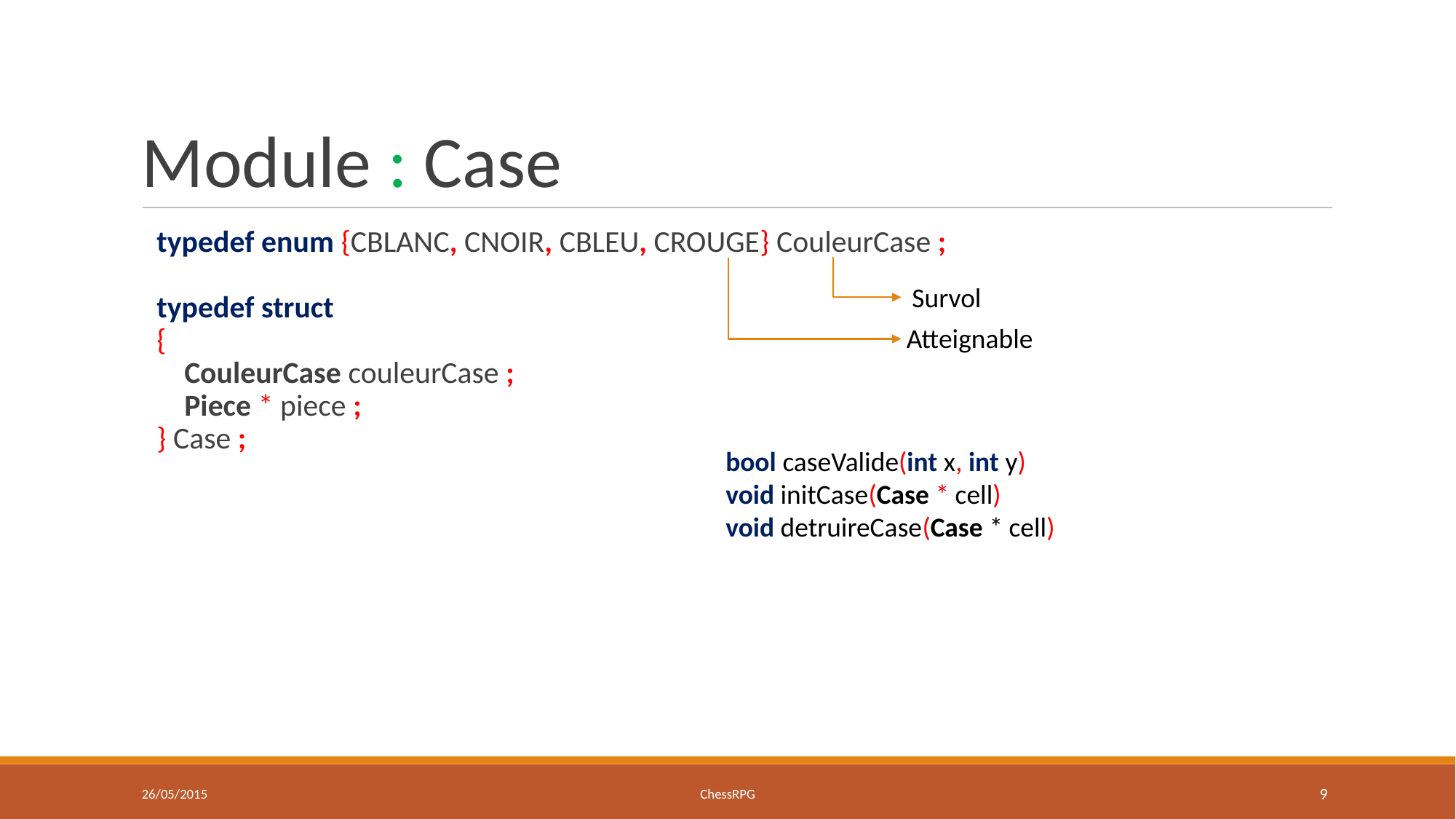

Module : Case
typedef enum {CBLANC, CNOIR, CBLEU, CROUGE} CouleurCase ;

typedef struct
{
    CouleurCase couleurCase ;
    Piece * piece ;
} Case ;

Survol
Atteignable
bool caseValide(int x, int y)
void initCase(Case * cell)
void detruireCase(Case * cell)
26/05/2015
ChessRPG
9